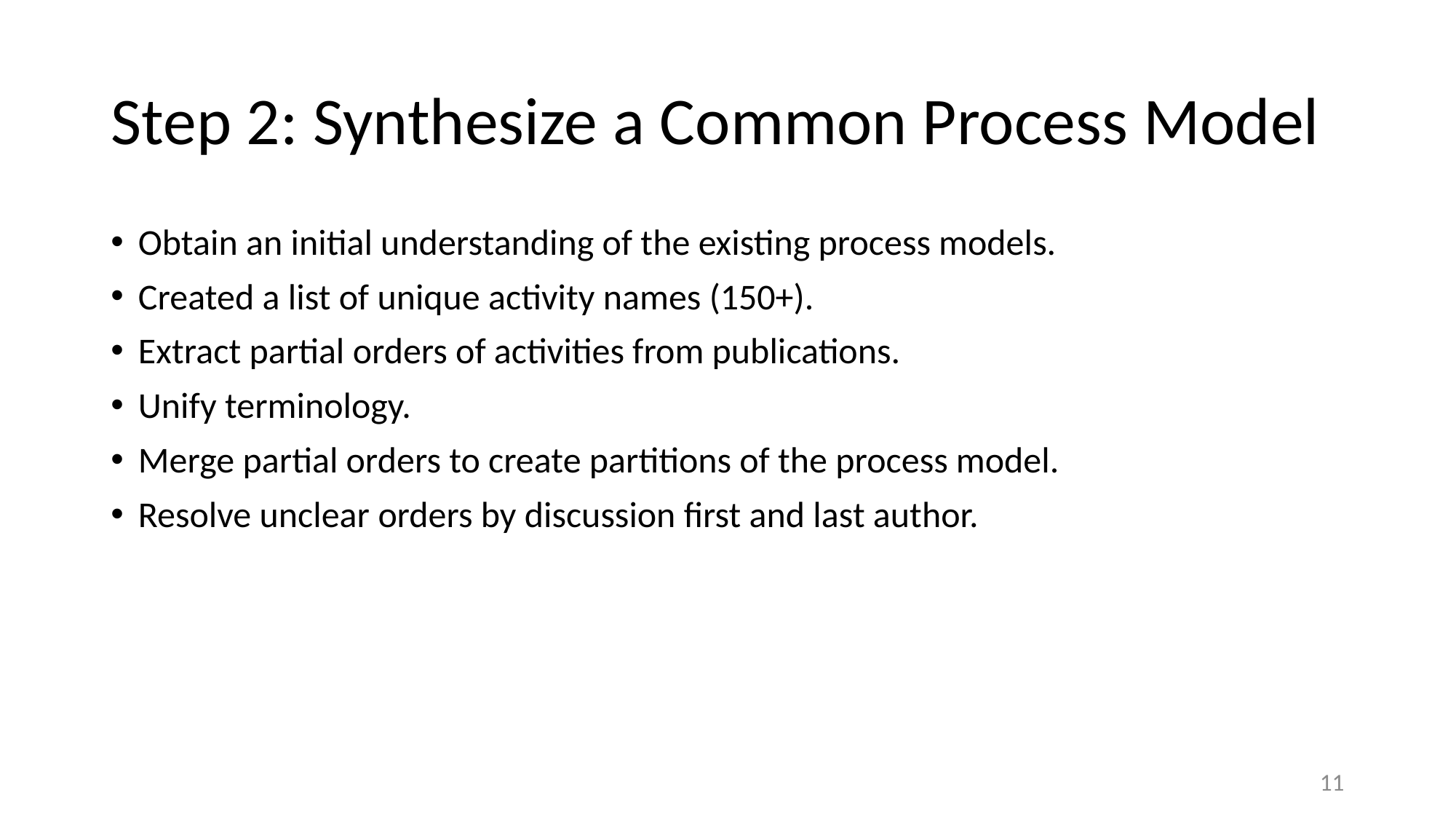

# Step 2: Synthesize a Common Process Model
Obtain an initial understanding of the existing process models.
Created a list of unique activity names (150+).
Extract partial orders of activities from publications.
Unify terminology.
Merge partial orders to create partitions of the process model.
Resolve unclear orders by discussion first and last author.
11